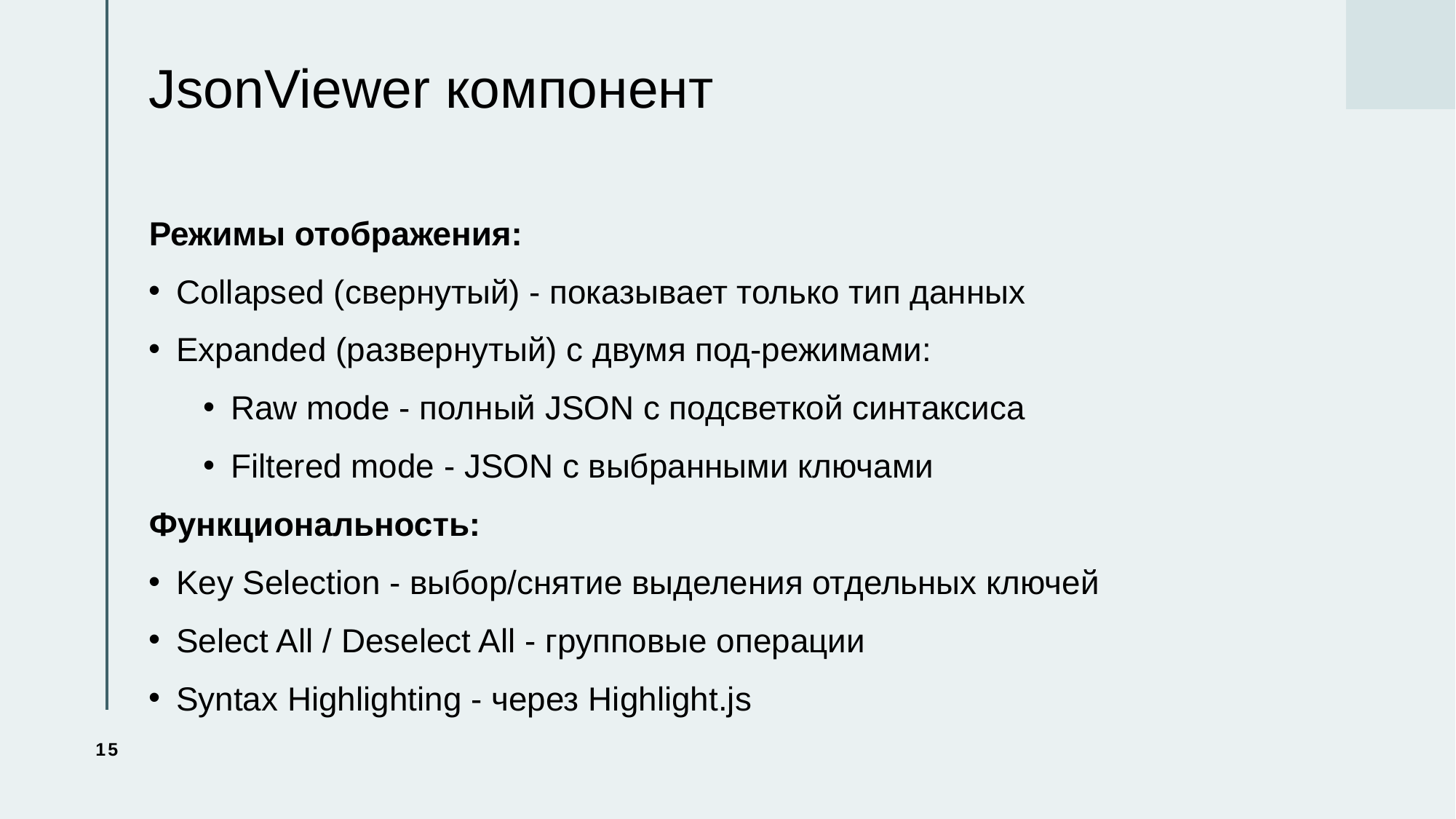

# JsonViewer компонент
Режимы отображения:
Collapsed (свернутый) - показывает только тип данных
Expanded (развернутый) с двумя под-режимами:
Raw mode - полный JSON с подсветкой синтаксиса
Filtered mode - JSON с выбранными ключами
Функциональность:
Key Selection - выбор/снятие выделения отдельных ключей
Select All / Deselect All - групповые операции
Syntax Highlighting - через Highlight.js
15